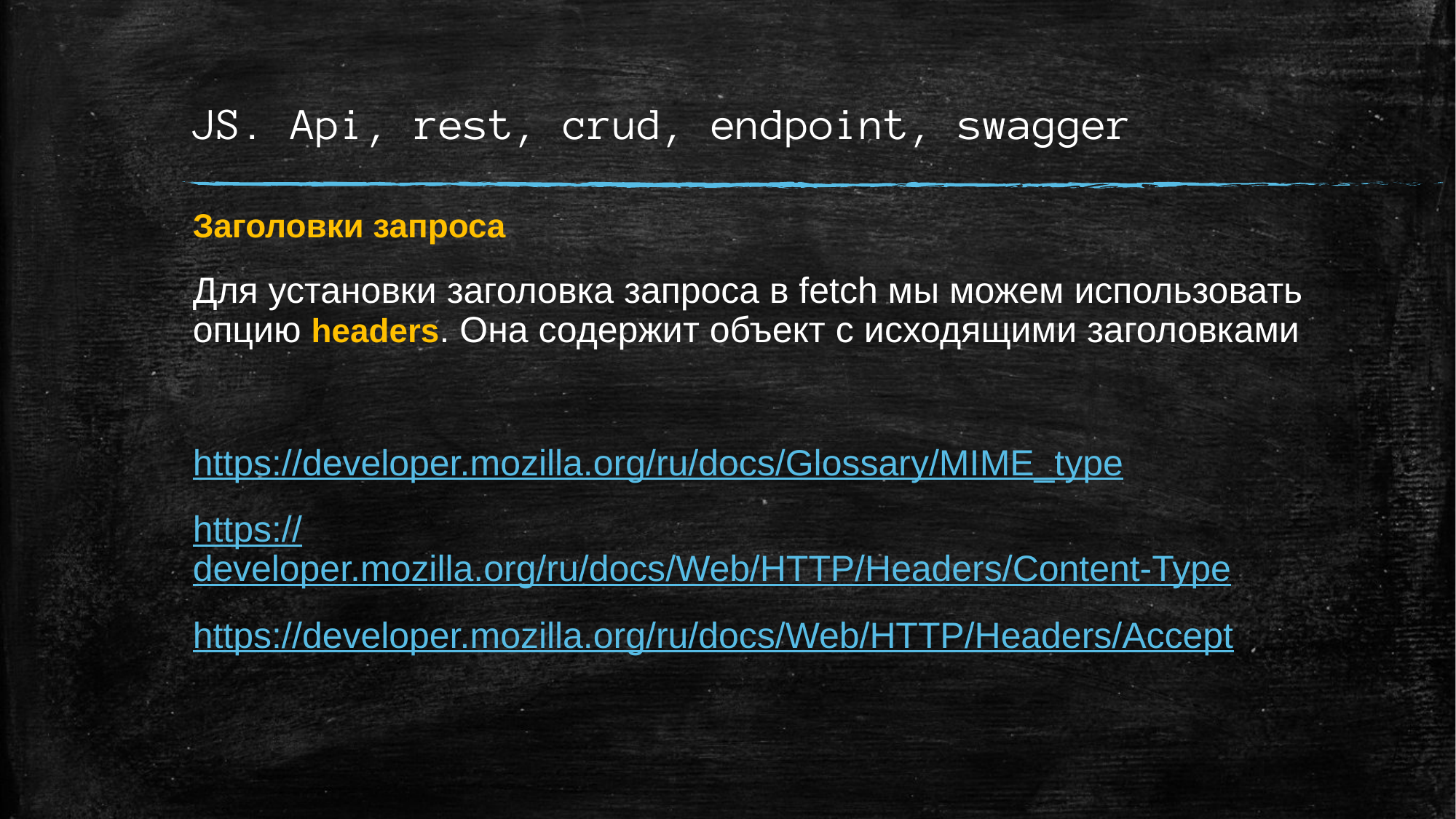

# JS. Api, rest, crud, endpoint, swagger
Заголовки запроса
Для установки заголовка запроса в fetch мы можем использовать опцию headers. Она содержит объект с исходящими заголовками

https://developer.mozilla.org/ru/docs/Glossary/MIME_type
https://developer.mozilla.org/ru/docs/Web/HTTP/Headers/Content-Type
https://developer.mozilla.org/ru/docs/Web/HTTP/Headers/Accept